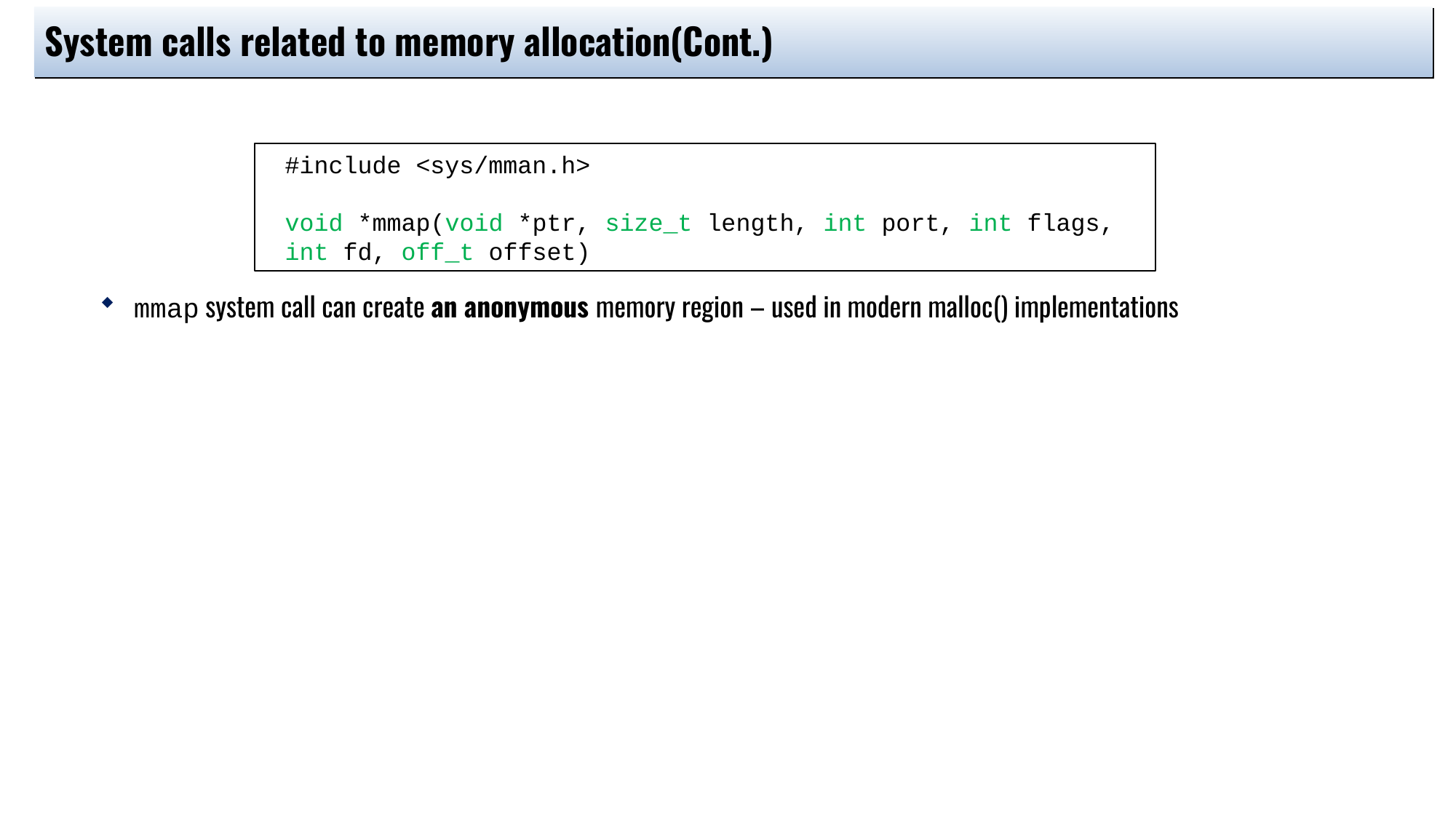

# System calls related to memory allocation(Cont.)

mmap system call can create an anonymous memory region – used in modern malloc() implementations

#include <sys/mman.h>

void *mmap(void *ptr, size_t length, int port, int flags, int fd, off_t offset)